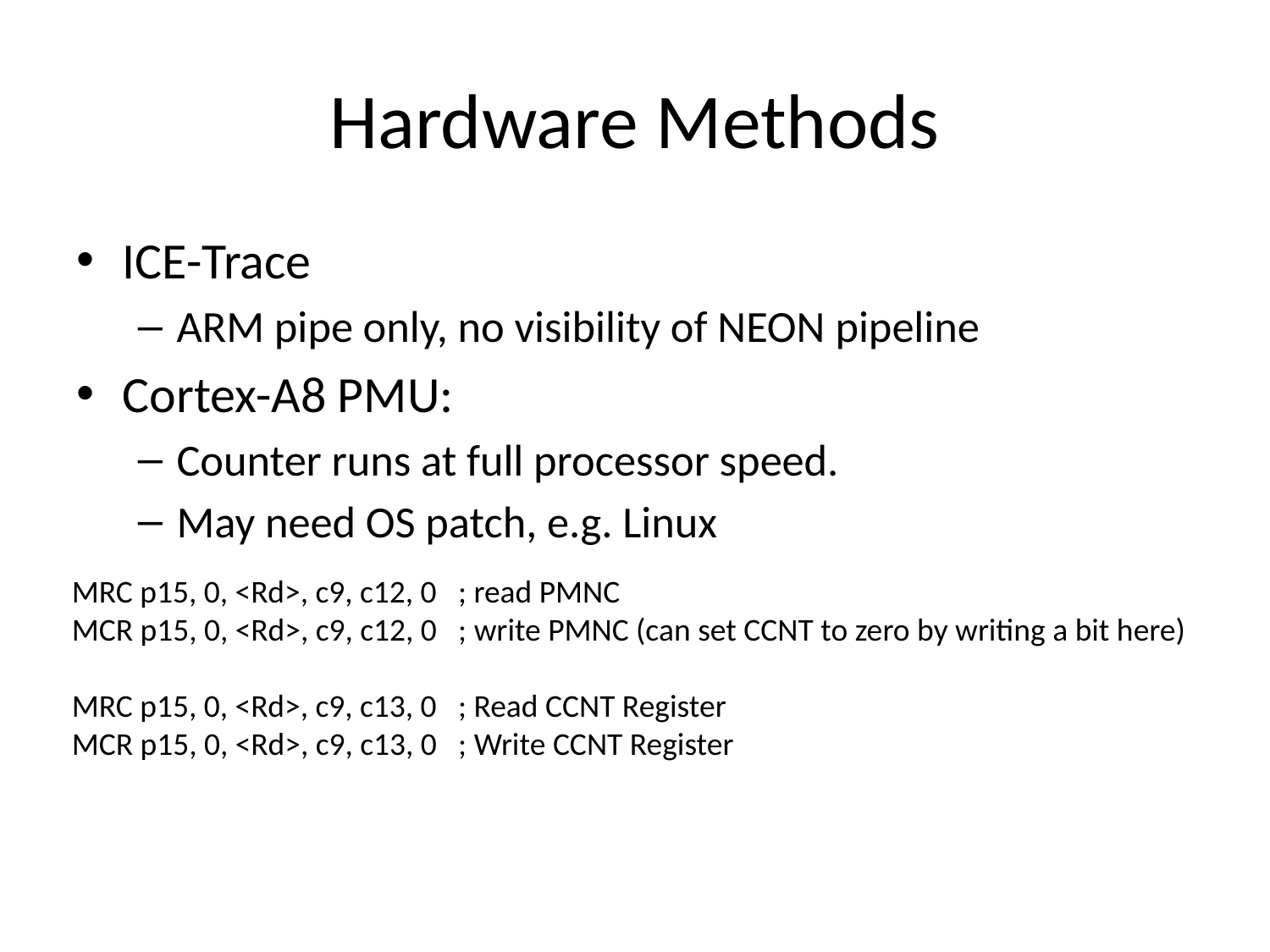

# Hardware Methods
ICE-Trace
ARM pipe only, no visibility of NEON pipeline
Cortex-A8 PMU:
Counter runs at full processor speed.
May need OS patch, e.g. Linux

MRC p15, 0, <Rd>, c9, c12, 0   ; read PMNC
MCR p15, 0, <Rd>, c9, c12, 0   ; write PMNC (can set CCNT to zero by writing a bit here)

MRC p15, 0, <Rd>, c9, c13, 0   ; Read CCNT Register
MCR p15, 0, <Rd>, c9, c13, 0   ; Write CCNT Register